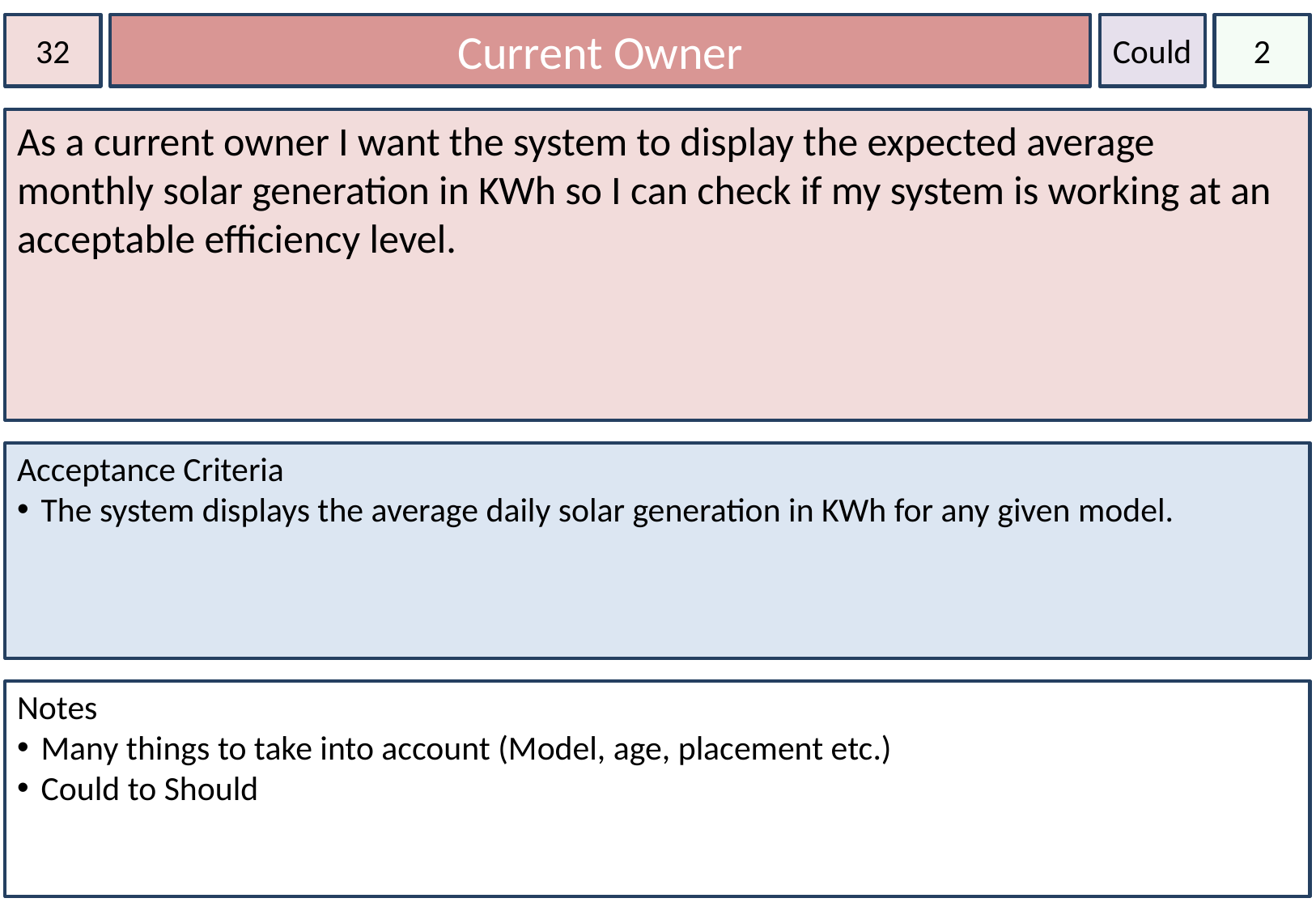

32
Current Owner
Could
2
As a current owner I want the system to display the expected average monthly solar generation in KWh so I can check if my system is working at an acceptable efficiency level.
Acceptance Criteria
The system displays the average daily solar generation in KWh for any given model.
Notes
Many things to take into account (Model, age, placement etc.)
Could to Should